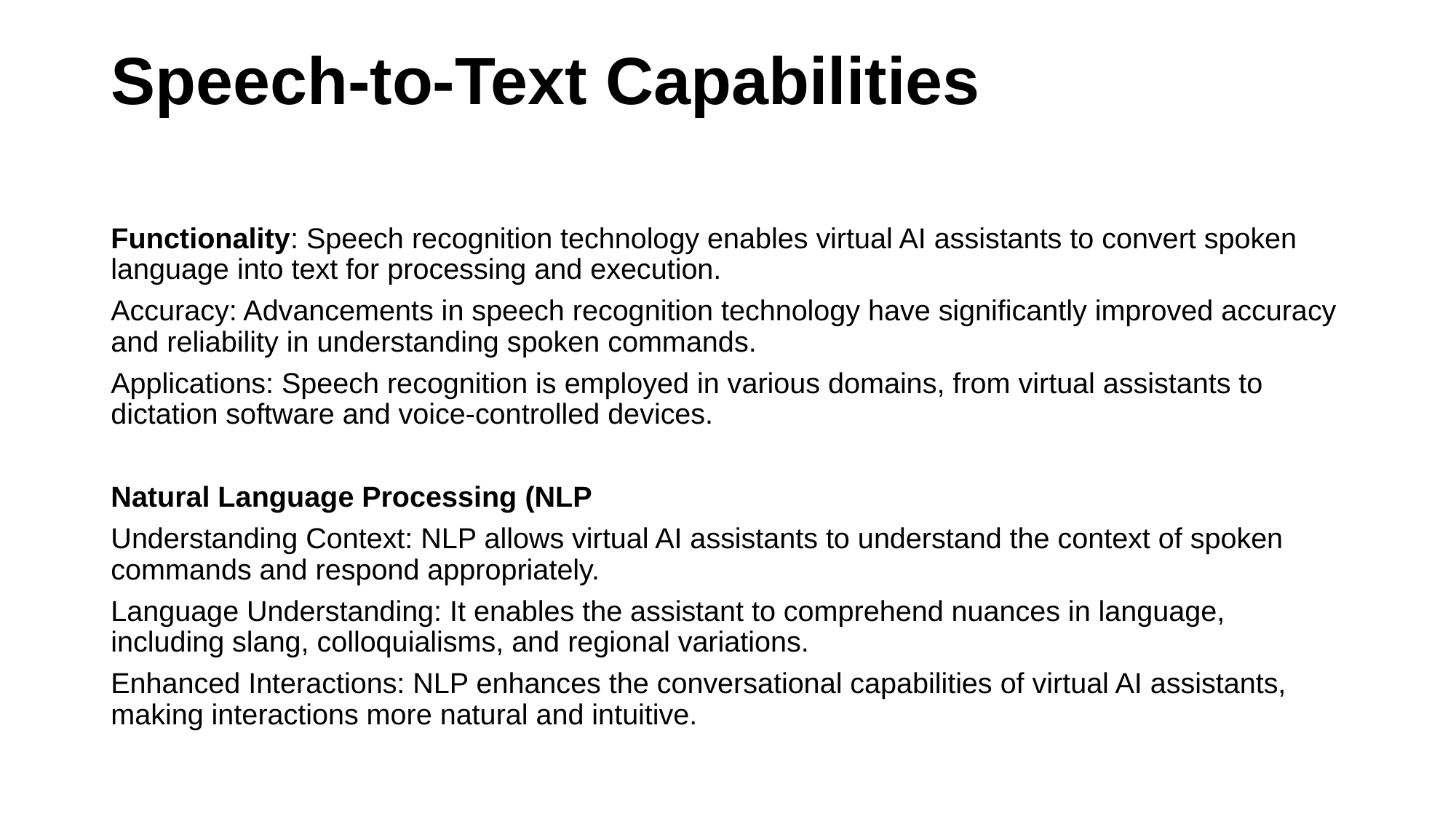

# Speech-to-Text Capabilities
Functionality: Speech recognition technology enables virtual AI assistants to convert spoken language into text for processing and execution.
Accuracy: Advancements in speech recognition technology have significantly improved accuracy and reliability in understanding spoken commands.
Applications: Speech recognition is employed in various domains, from virtual assistants to dictation software and voice-controlled devices.

Natural Language Processing (NLP
Understanding Context: NLP allows virtual AI assistants to understand the context of spoken commands and respond appropriately.
Language Understanding: It enables the assistant to comprehend nuances in language, including slang, colloquialisms, and regional variations.
Enhanced Interactions: NLP enhances the conversational capabilities of virtual AI assistants, making interactions more natural and intuitive.